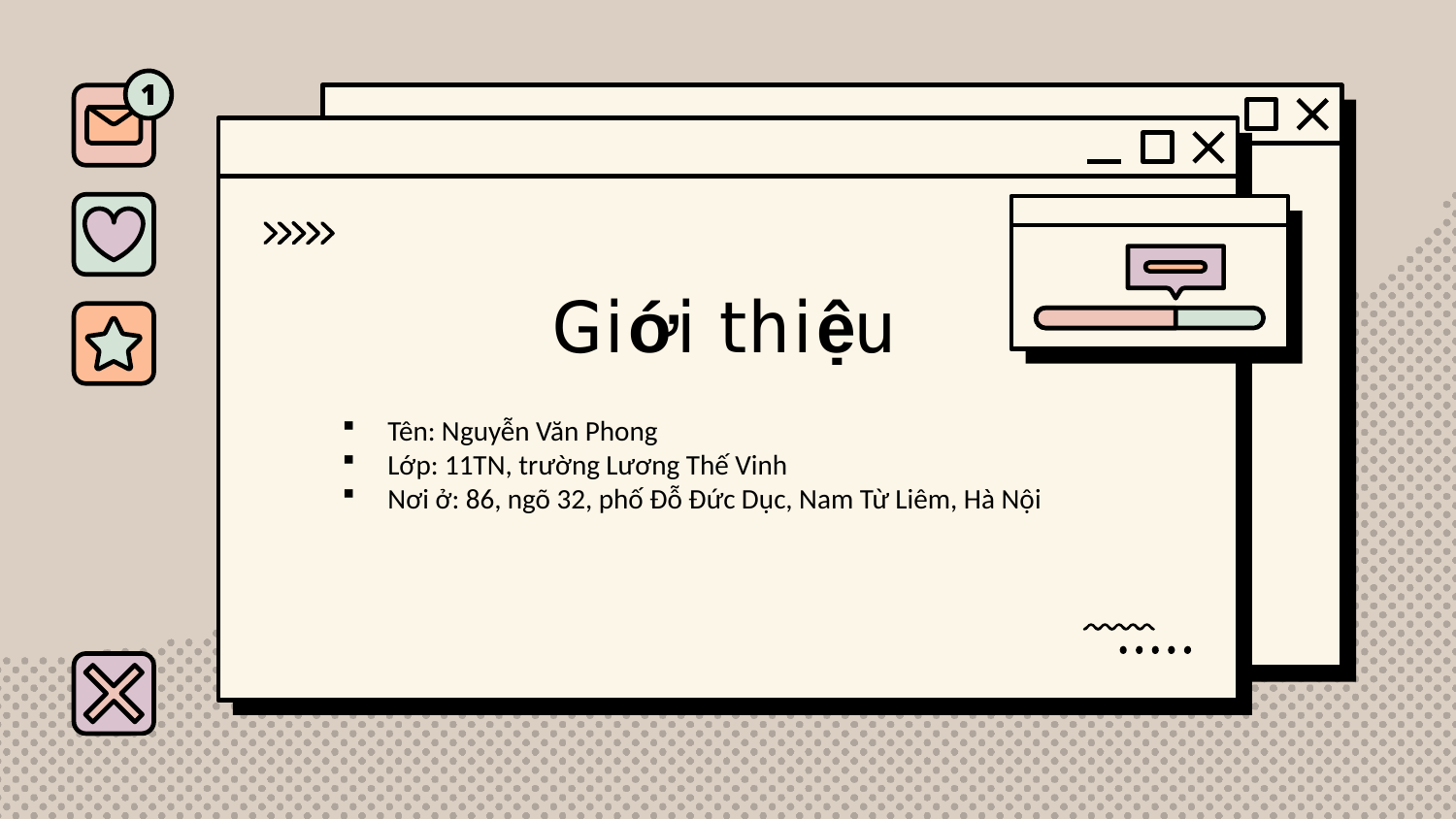

# Giới thiệu

Tên: Nguyễn Văn Phong
Lớp: 11TN, trường Lương Thế Vinh
Nơi ở: 86, ngõ 32, phố Đỗ Đức Dục, Nam Từ Liêm, Hà Nội